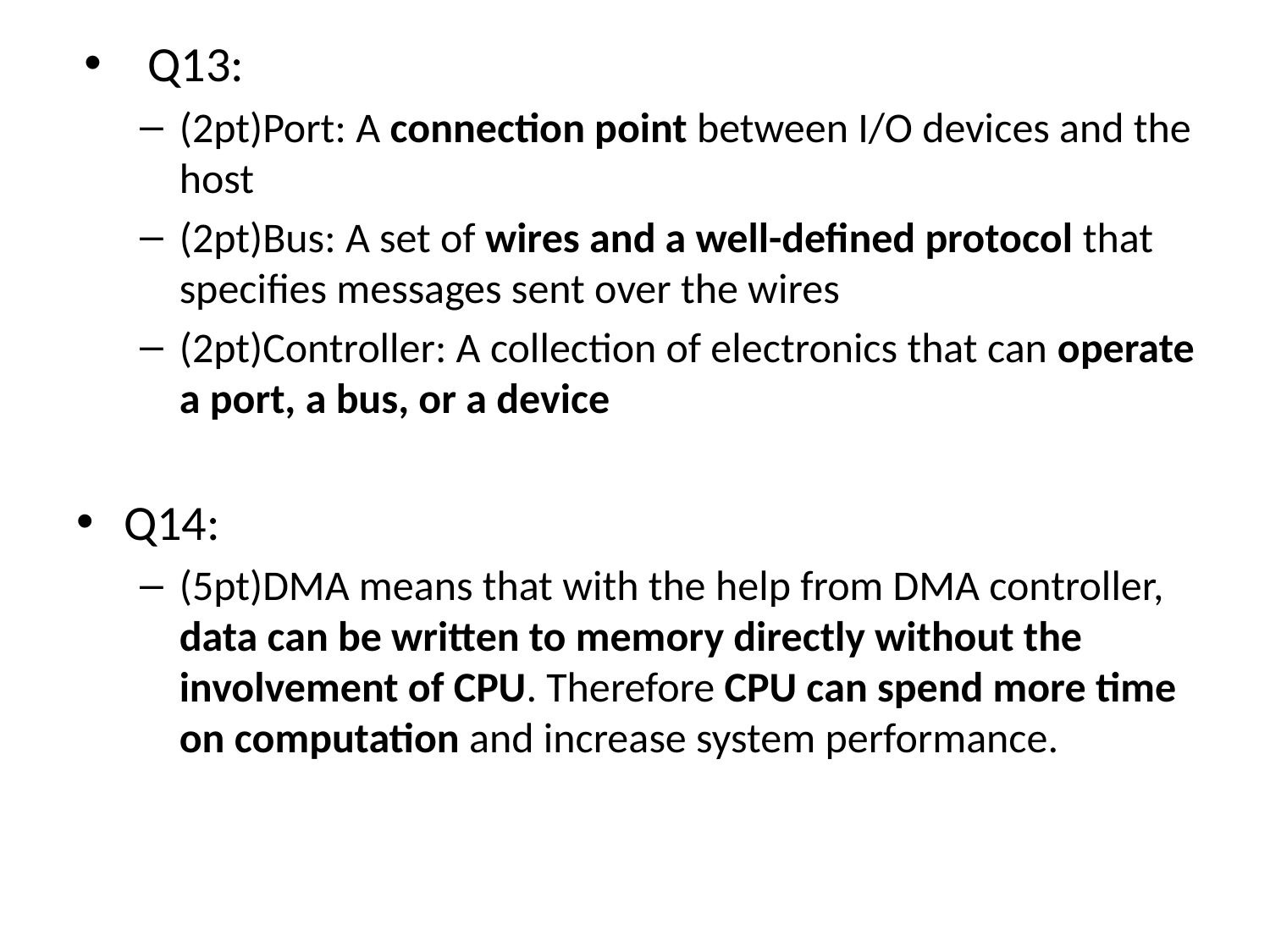

Q13:
(2pt)Port: A connection point between I/O devices and the host
(2pt)Bus: A set of wires and a well-defined protocol that specifies messages sent over the wires
(2pt)Controller: A collection of electronics that can operate a port, a bus, or a device

Q14:
(5pt)DMA means that with the help from DMA controller, data can be written to memory directly without the involvement of CPU. Therefore CPU can spend more time on computation and increase system performance.